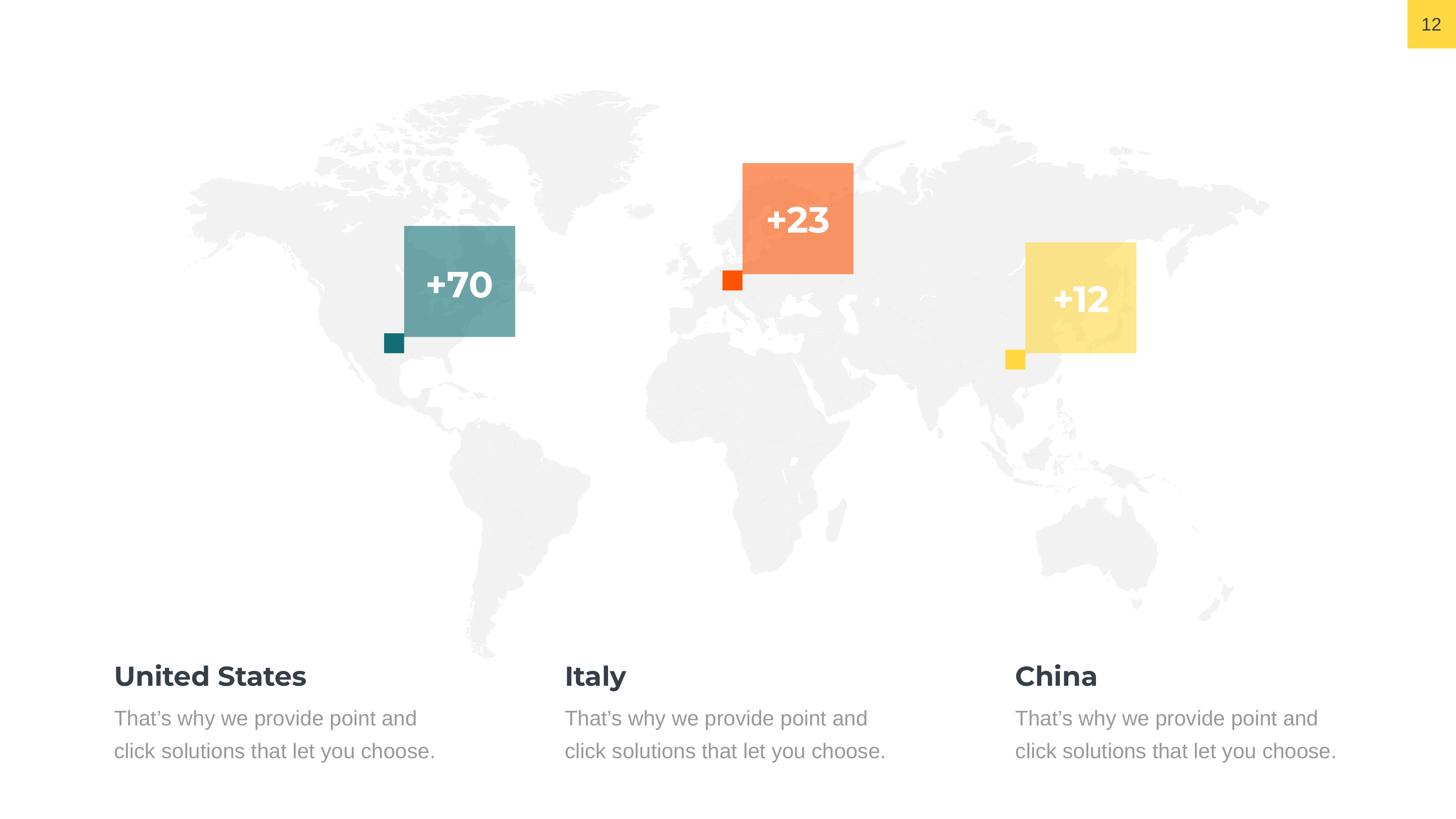

+23

+70

+12

United States
Italy
China
That’s why we provide point and click solutions that let you choose.
That’s why we provide point and click solutions that let you choose.
That’s why we provide point and click solutions that let you choose.